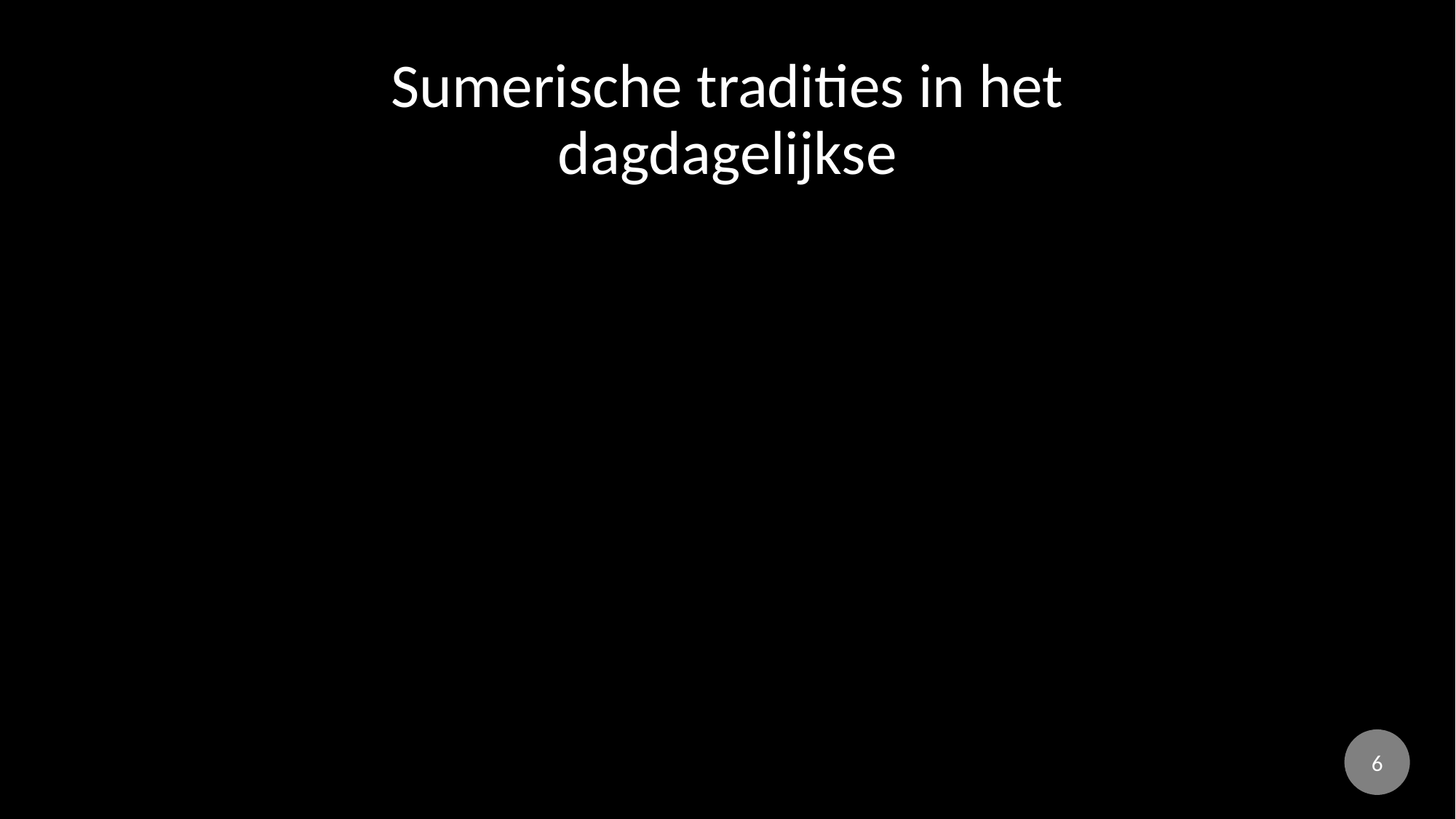

# Sumerische tradities in het dagdagelijkse
6